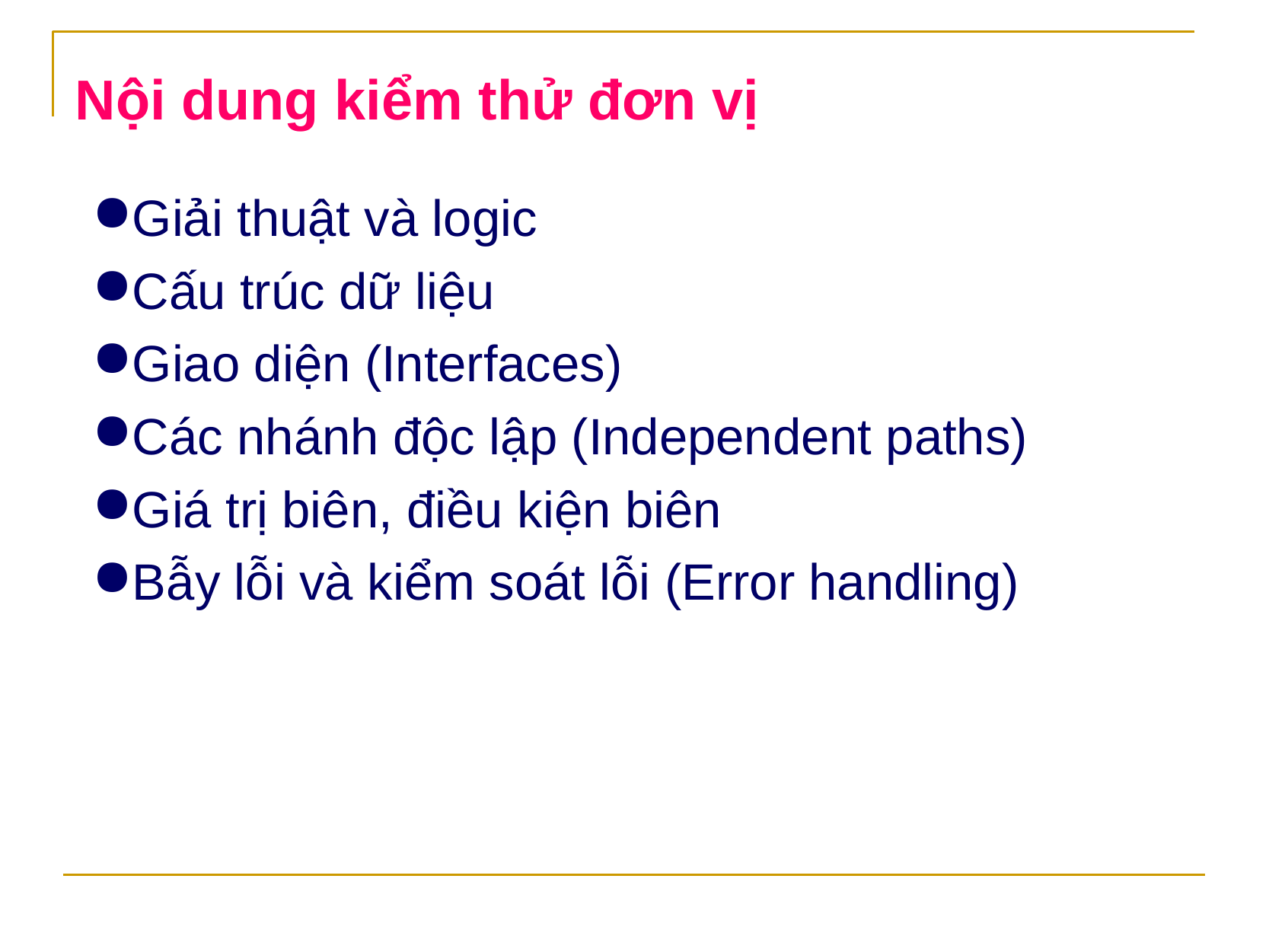

Nội dung kiểm thử đơn vị
Giải thuật và logic
Cấu trúc dữ liệu
Giao diện (Interfaces)
Các nhánh độc lập (Independent paths)
Giá trị biên, điều kiện biên
Bẫy lỗi và kiểm soát lỗi (Error handling)